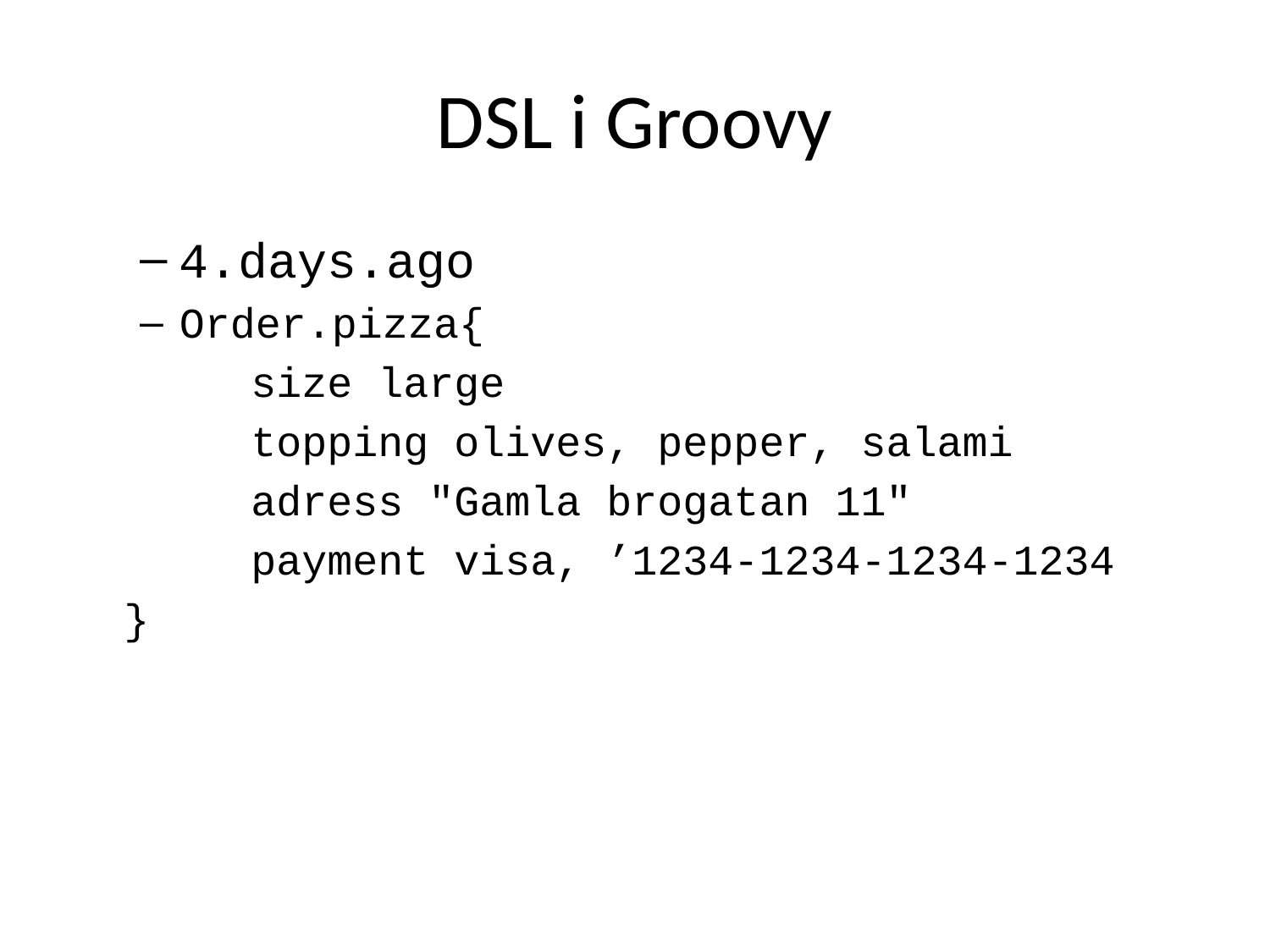

# DSL i Groovy
4.days.ago
Order.pizza{
		size large
		topping olives, pepper, salami
		adress "Gamla brogatan 11"
		payment visa, ’1234-1234-1234-1234
	}